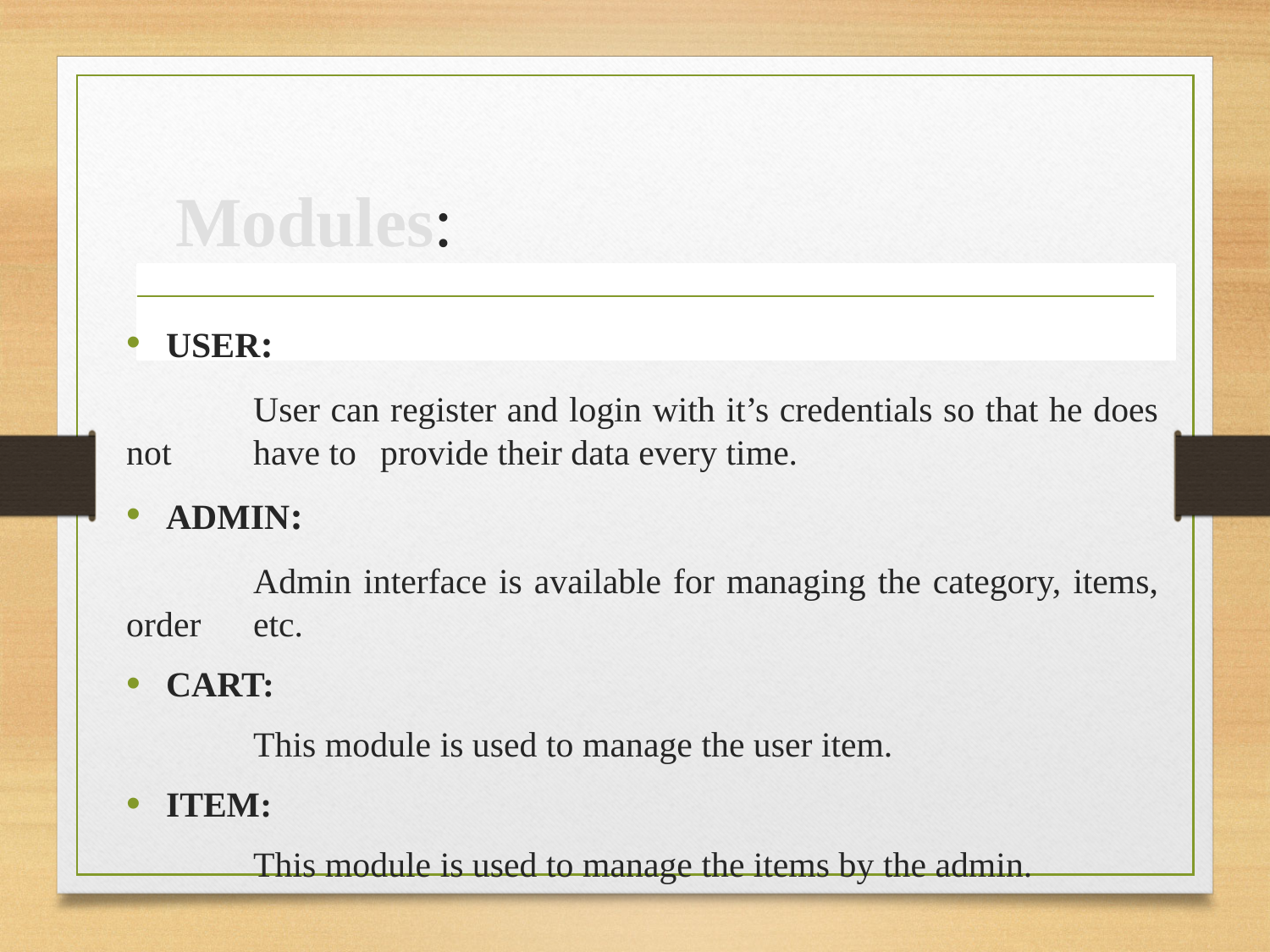

# Modules:

USER:
	User can register and login with it’s credentials so that he does not 	have to 	provide their data every time.
ADMIN:
	Admin interface is available for managing the category, items, order 	etc.
CART:
	This module is used to manage the user item.
ITEM:
	This module is used to manage the items by the admin.